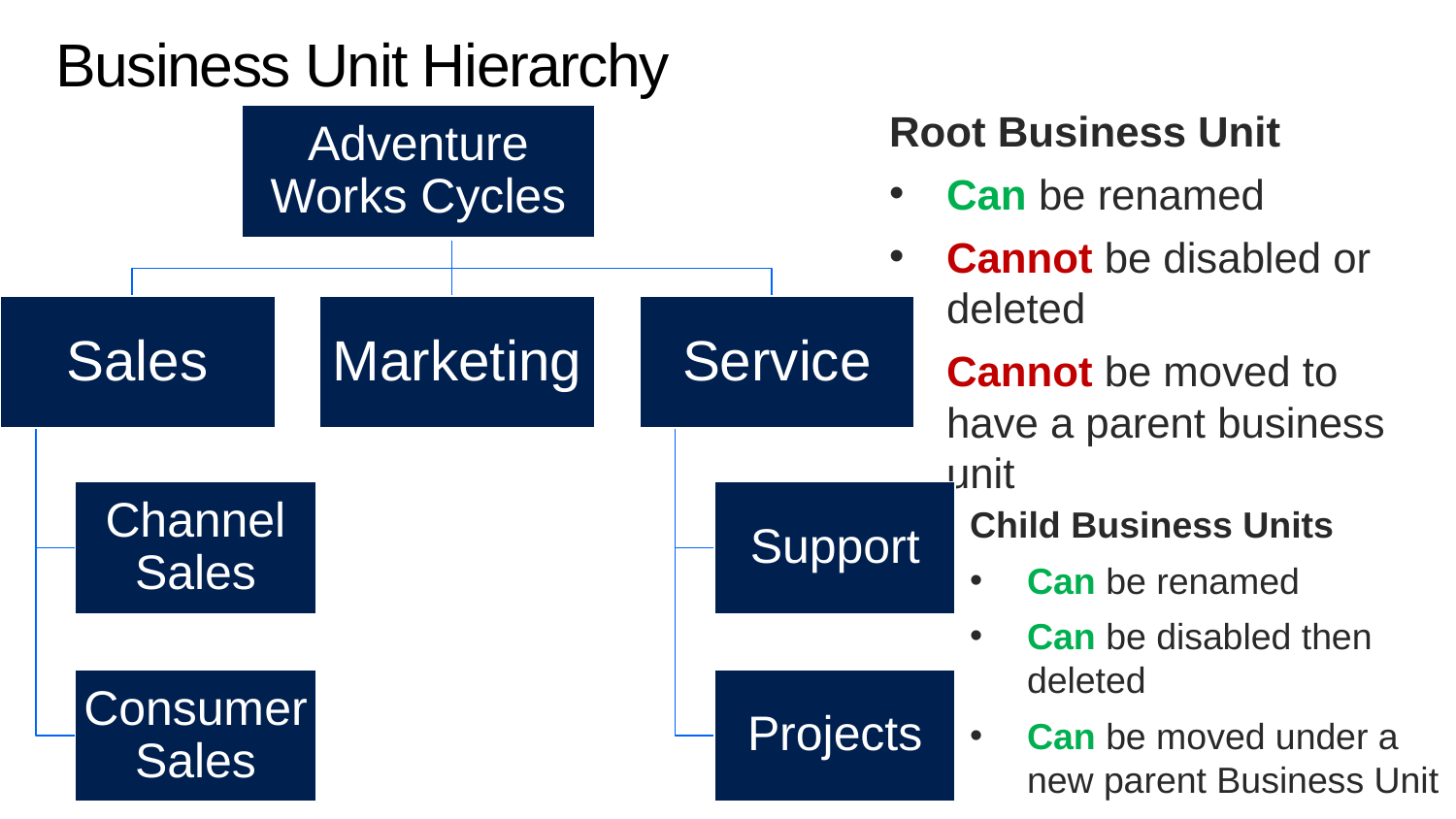

# Business Unit Hierarchy
Root Business Unit
Can be renamed
Cannot be disabled or deleted
Cannot be moved to have a parent business unit
Adventure Works Cycles

Sales
Marketing
Service

Channel Sales
Support
Consumer Sales
Projects
Child Business Units
Can be renamed
Can be disabled then deleted
Can be moved under a new parent Business Unit